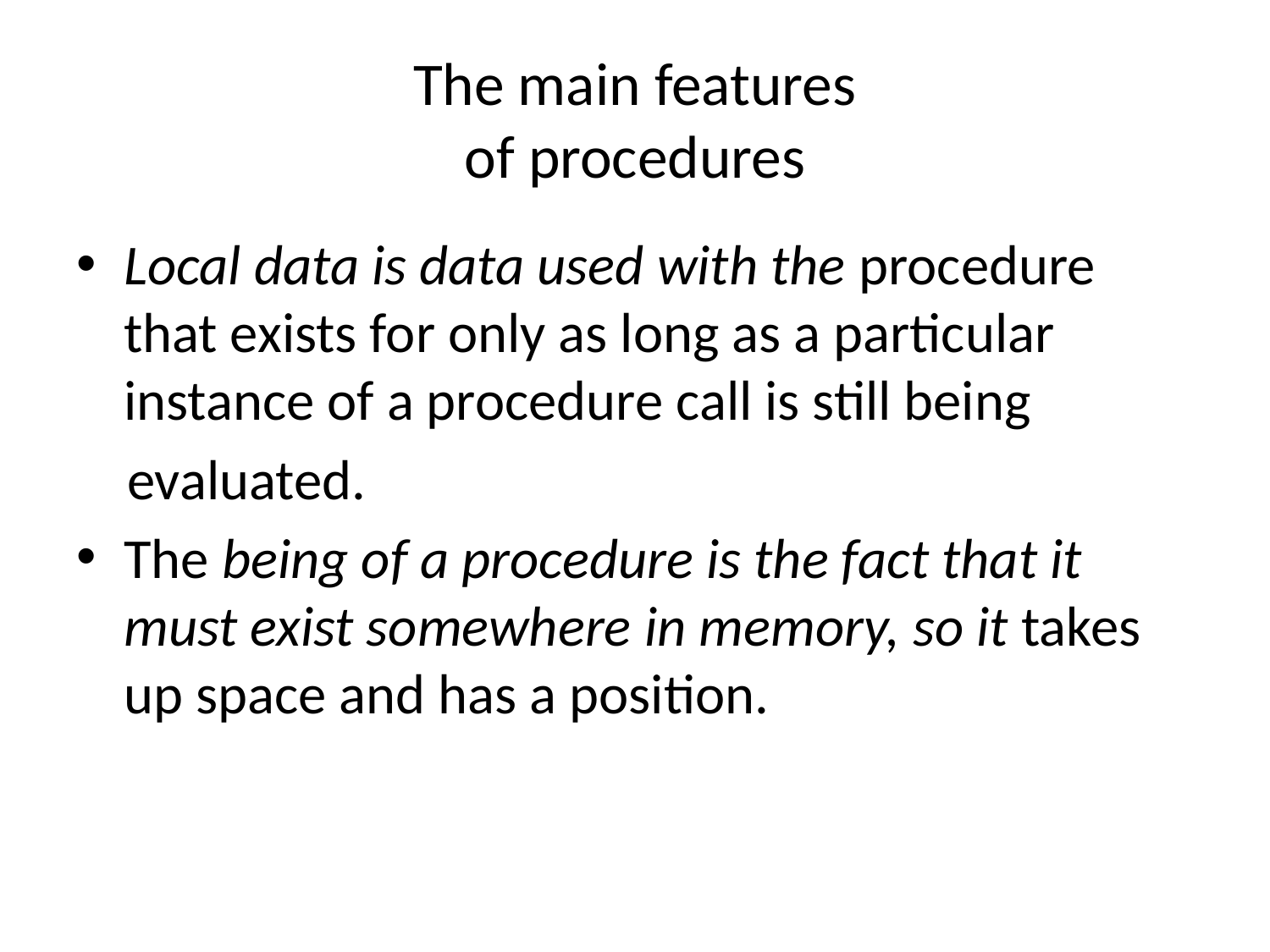

# The main features of procedures
Local data is data used with the procedure that exists for only as long as a particular instance of a procedure call is still being
    evaluated.
The being of a procedure is the fact that it must exist somewhere in memory, so it takes up space and has a position.